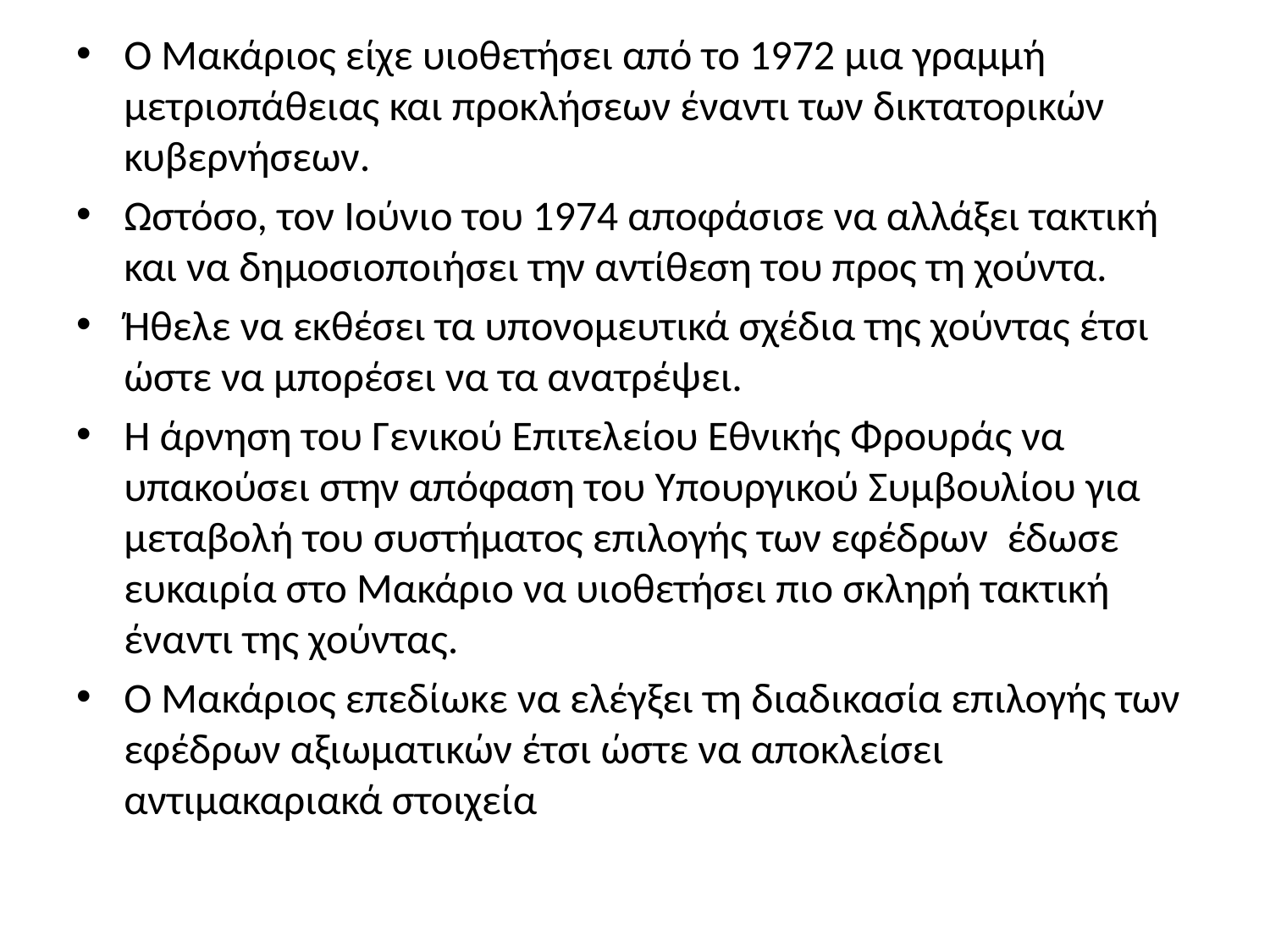

Ο Μακάριος είχε υιοθετήσει από το 1972 μια γραμμή μετριοπάθειας και προκλήσεων έναντι των δικτατορικών κυβερνήσεων.
Ωστόσο, τον Ιούνιο του 1974 αποφάσισε να αλλάξει τακτική και να δημοσιοποιήσει την αντίθεση του προς τη χούντα.
Ήθελε να εκθέσει τα υπονομευτικά σχέδια της χούντας έτσι ώστε να μπορέσει να τα ανατρέψει.
Η άρνηση του Γενικού Επιτελείου Εθνικής Φρουράς να υπακούσει στην απόφαση του Υπουργικού Συμβουλίου για μεταβολή του συστήματος επιλογής των εφέδρων  έδωσε ευκαιρία στο Μακάριο να υιοθετήσει πιο σκληρή τακτική έναντι της χούντας.
Ο Μακάριος επεδίωκε να ελέγξει τη διαδικασία επιλογής των εφέδρων αξιωματικών έτσι ώστε να αποκλείσει αντιμακαριακά στοιχεία